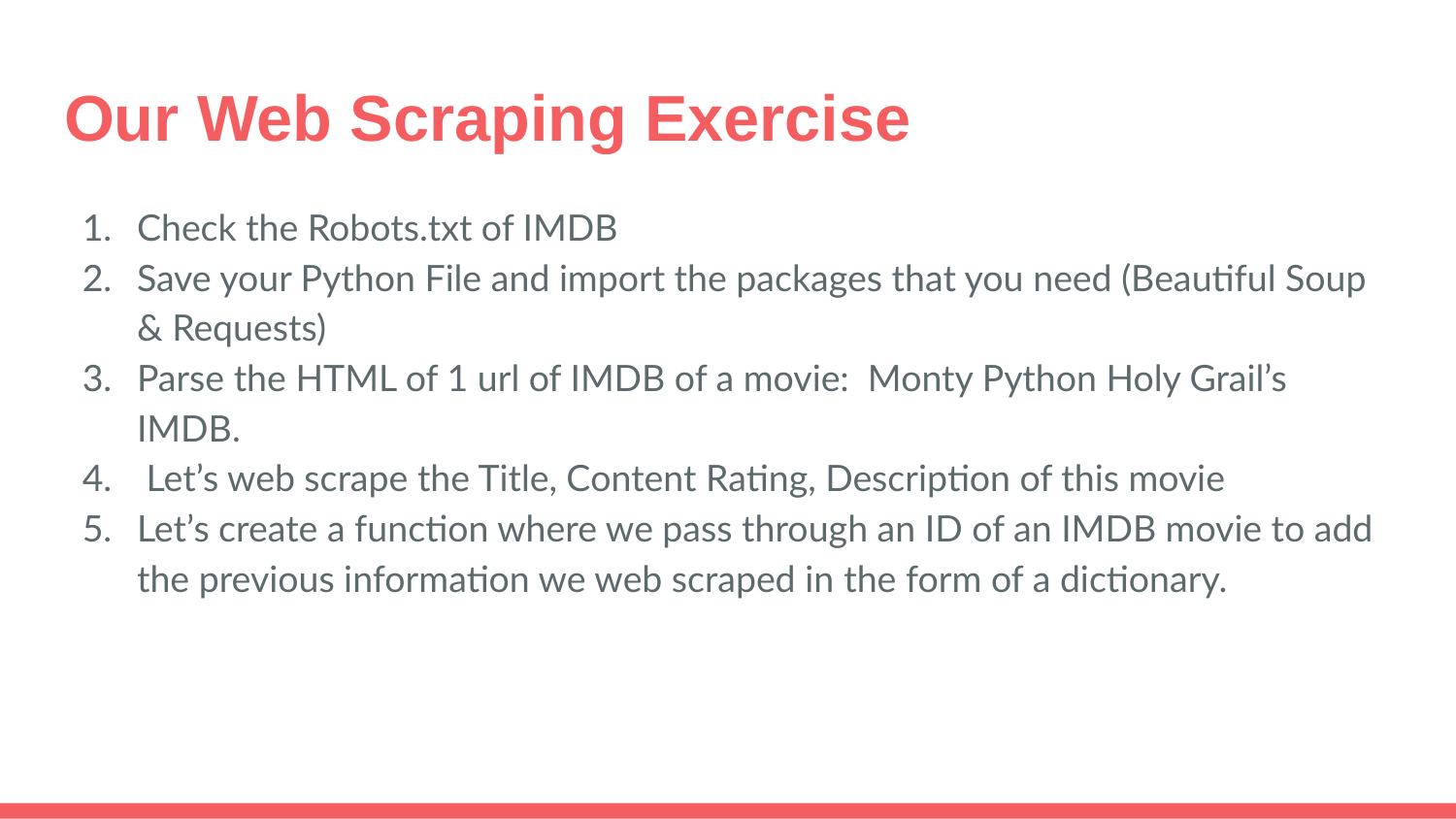

# Our Web Scraping Exercise
Check the Robots.txt of IMDB
Save your Python File and import the packages that you need (Beautiful Soup & Requests)
Parse the HTML of 1 url of IMDB of a movie:  Monty Python Holy Grail’s IMDB.
 Let’s web scrape the Title, Content Rating, Description of this movie
Let’s create a function where we pass through an ID of an IMDB movie to add the previous information we web scraped in the form of a dictionary.